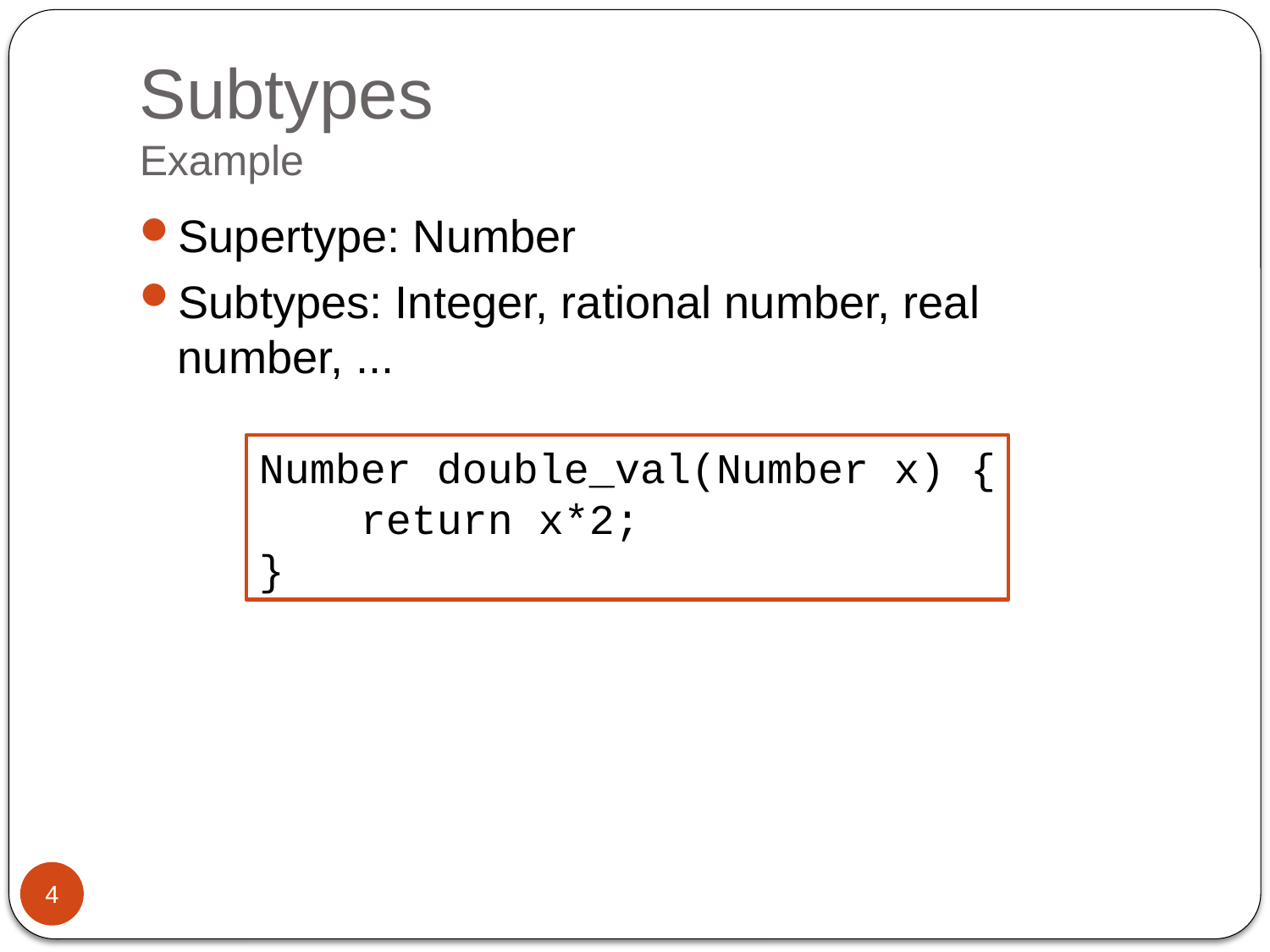

# Subtypes Example
Supertype: Number
Subtypes: Integer, rational number, real number, ...
Number double_val(Number x) {
    return x*2;
}
4